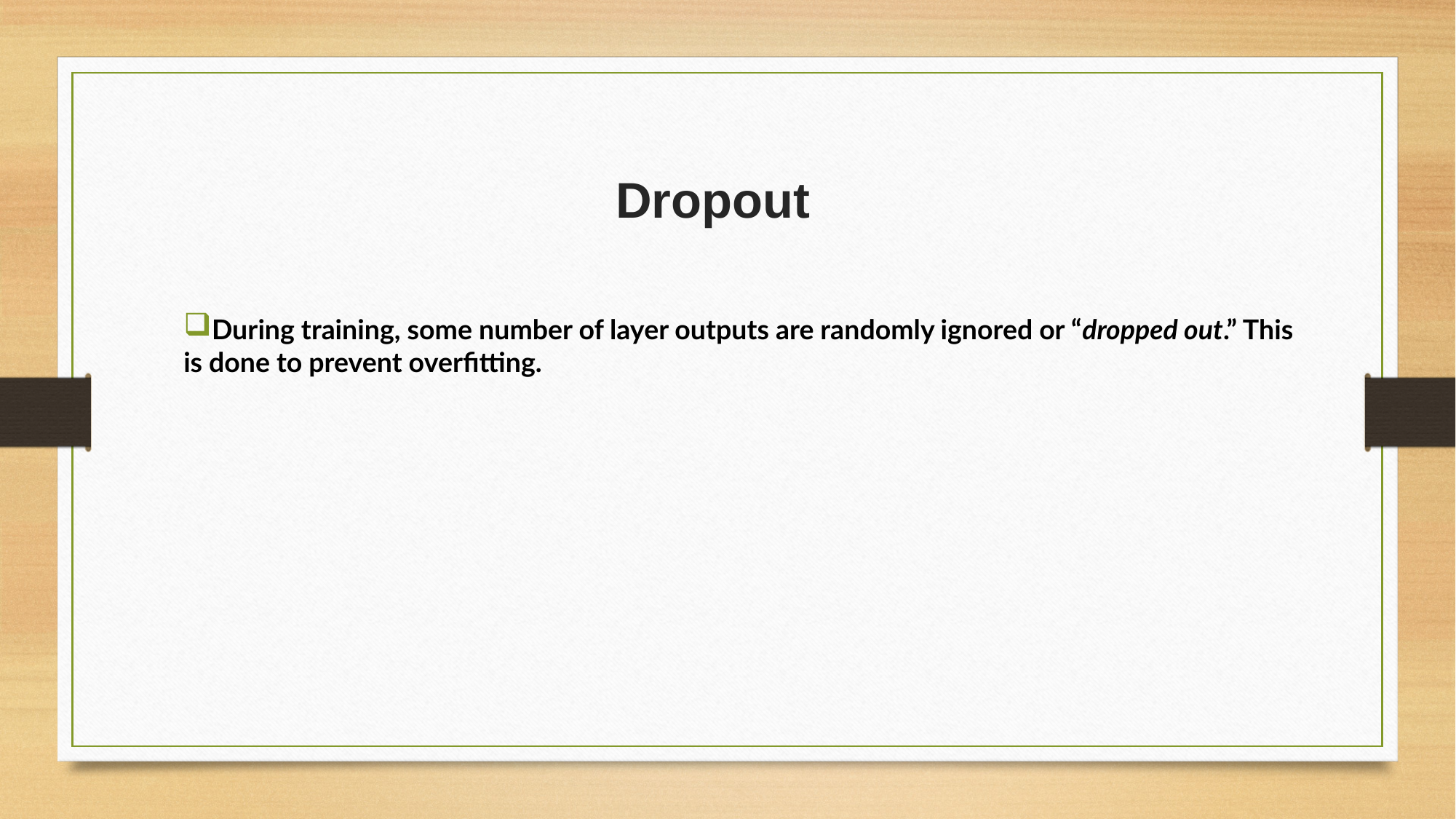

# Dropout
During training, some number of layer outputs are randomly ignored or “dropped out.” This is done to prevent overfitting.